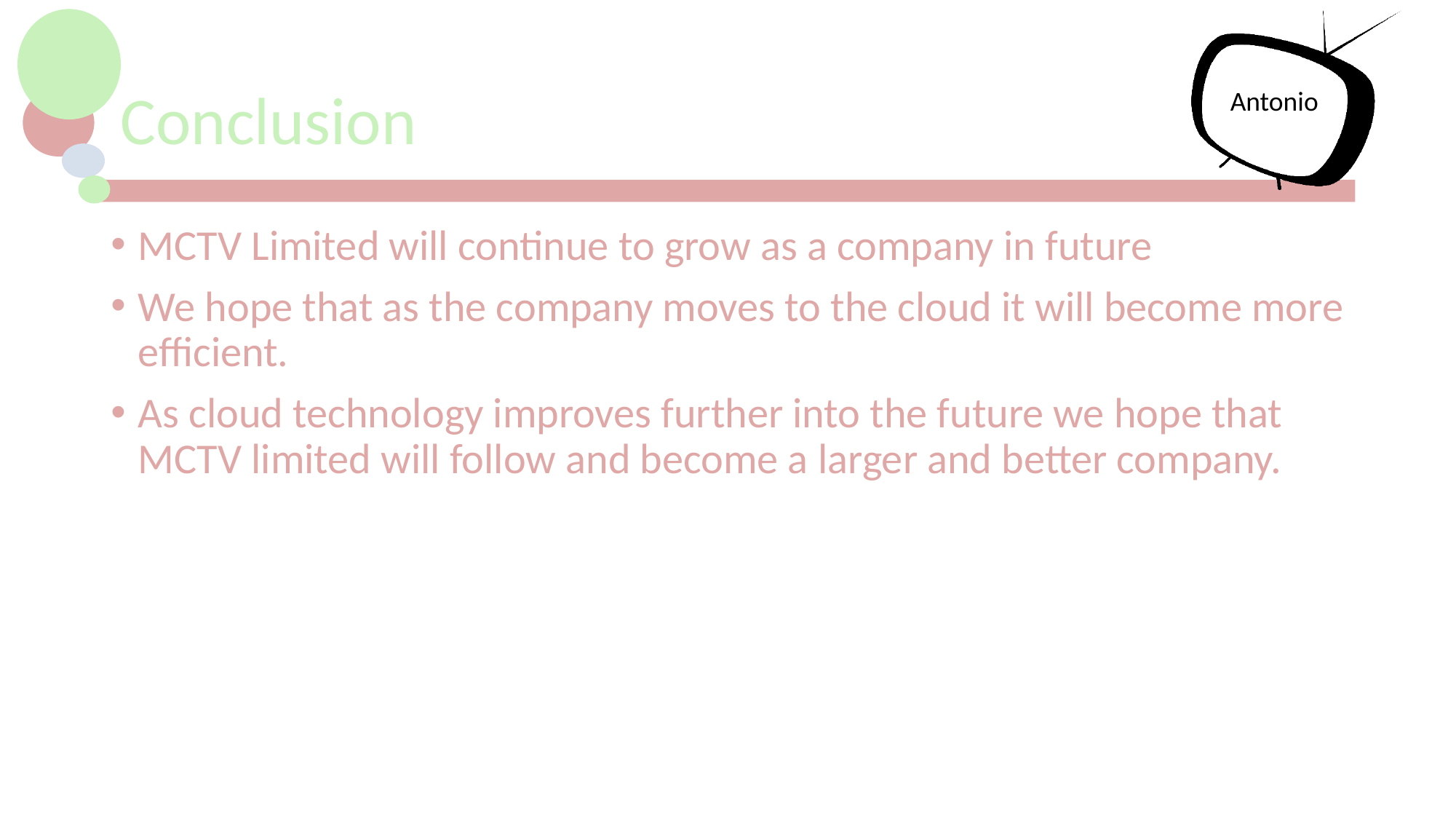

# Conclusion
Antonio
MCTV Limited will continue to grow as a company in future
We hope that as the company moves to the cloud it will become more efficient.
As cloud technology improves further into the future we hope that MCTV limited will follow and become a larger and better company.